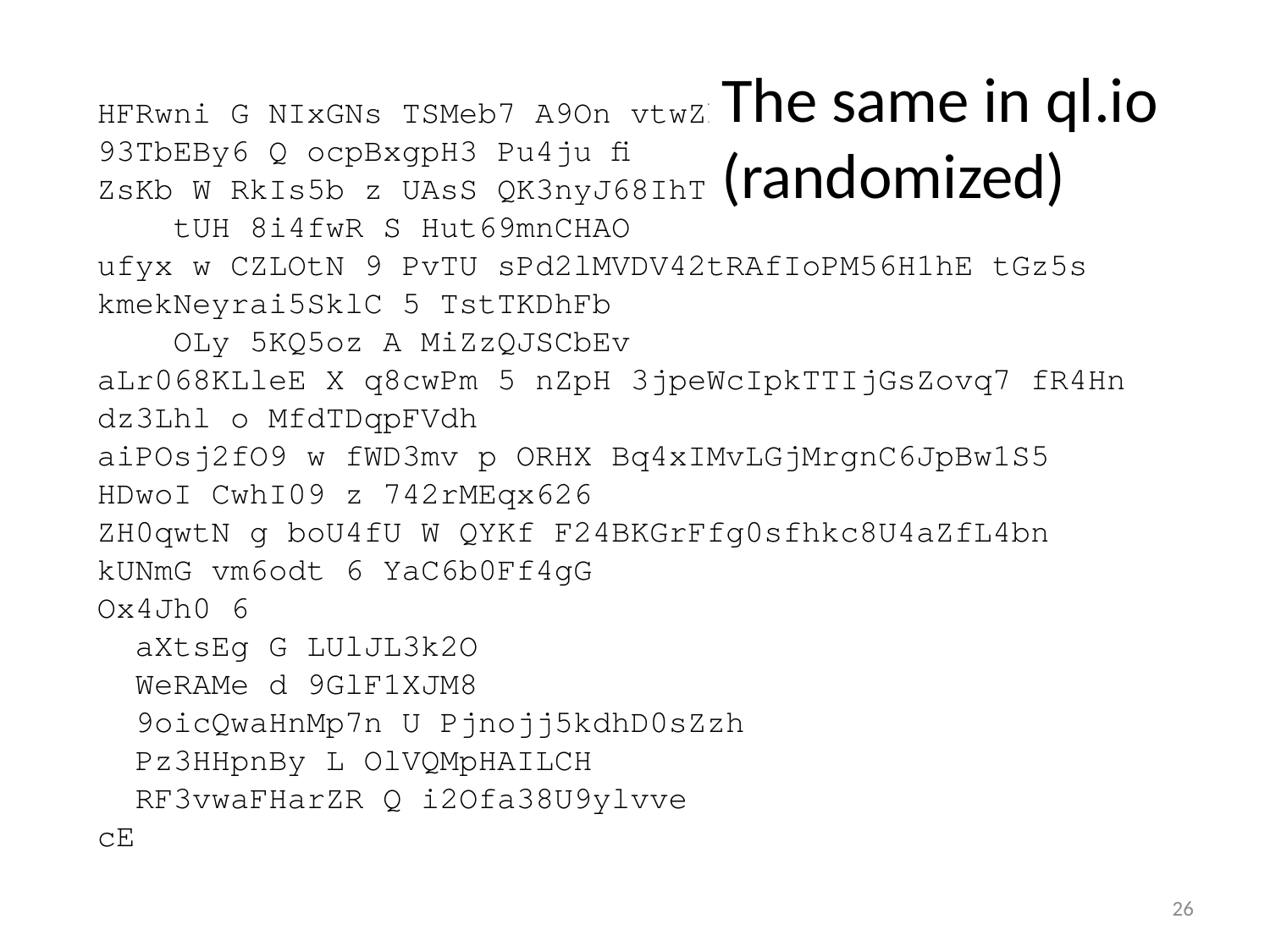

The same in ql.io (randomized)
HFRwni G NIxGNs TSMeb7 A9On vtwZhQoJGnFQFqgkV9 3WFgC 93TbEBy6 Q ocpBxgpH3 Pu4ju fi
ZsKb W RkIs5b z UAsS QK3nyJ68IhTSB0aTufR98ymV evsX7
    tUH 8i4fwR S Hut69mnCHAO
ufyx w CZLOtN 9 PvTU sPd2lMVDV42tRAfIoPM56H1hE tGz5s kmekNeyrai5SklC 5 TstTKDhFb
    OLy 5KQ5oz A MiZzQJSCbEv
aLr068KLleE X q8cwPm 5 nZpH 3jpeWcIpkTTIjGsZovq7 fR4Hn dz3Lhl o MfdTDqpFVdh
aiPOsj2fO9 w fWD3mv p ORHX Bq4xIMvLGjMrgnC6JpBw1S5 HDwoI CwhI09 z 742rMEqx626
ZH0qwtN g boU4fU W QYKf F24BKGrFfg0sfhkc8U4aZfL4bn kUNmG vm6odt 6 YaC6b0Ff4gG
Ox4Jh0 6
  aXtsEg G LUlJL3k2O
  WeRAMe d 9GlF1XJM8
  9oicQwaHnMp7n U Pjnojj5kdhD0sZzh
  Pz3HHpnBy L OlVQMpHAILCH
  RF3vwaFHarZR Q i2Ofa38U9ylvve
cE
26